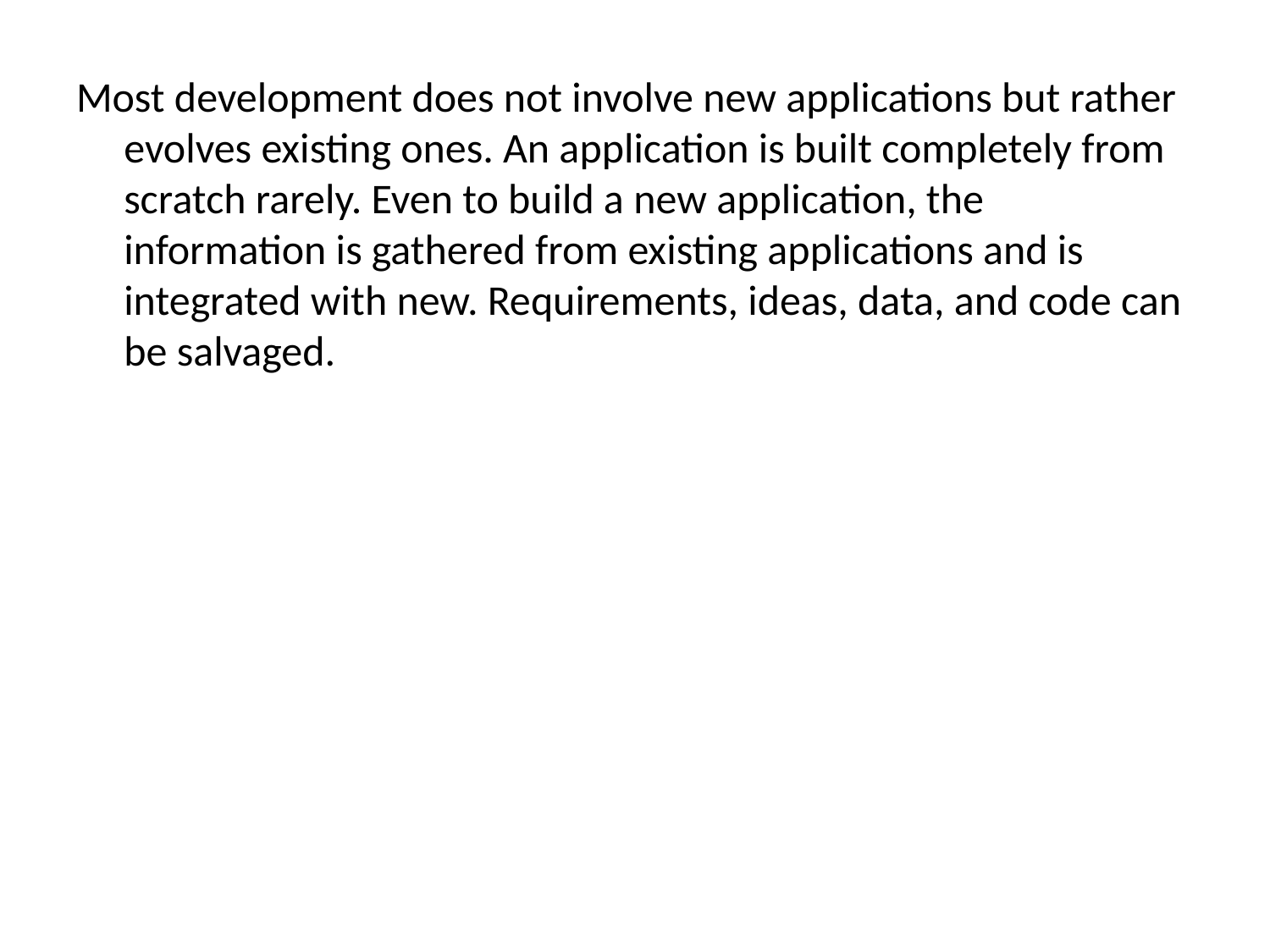

Most development does not involve new applications but rather evolves existing ones. An application is built completely from scratch rarely. Even to build a new application, the information is gathered from existing applications and is integrated with new. Requirements, ideas, data, and code can be salvaged.